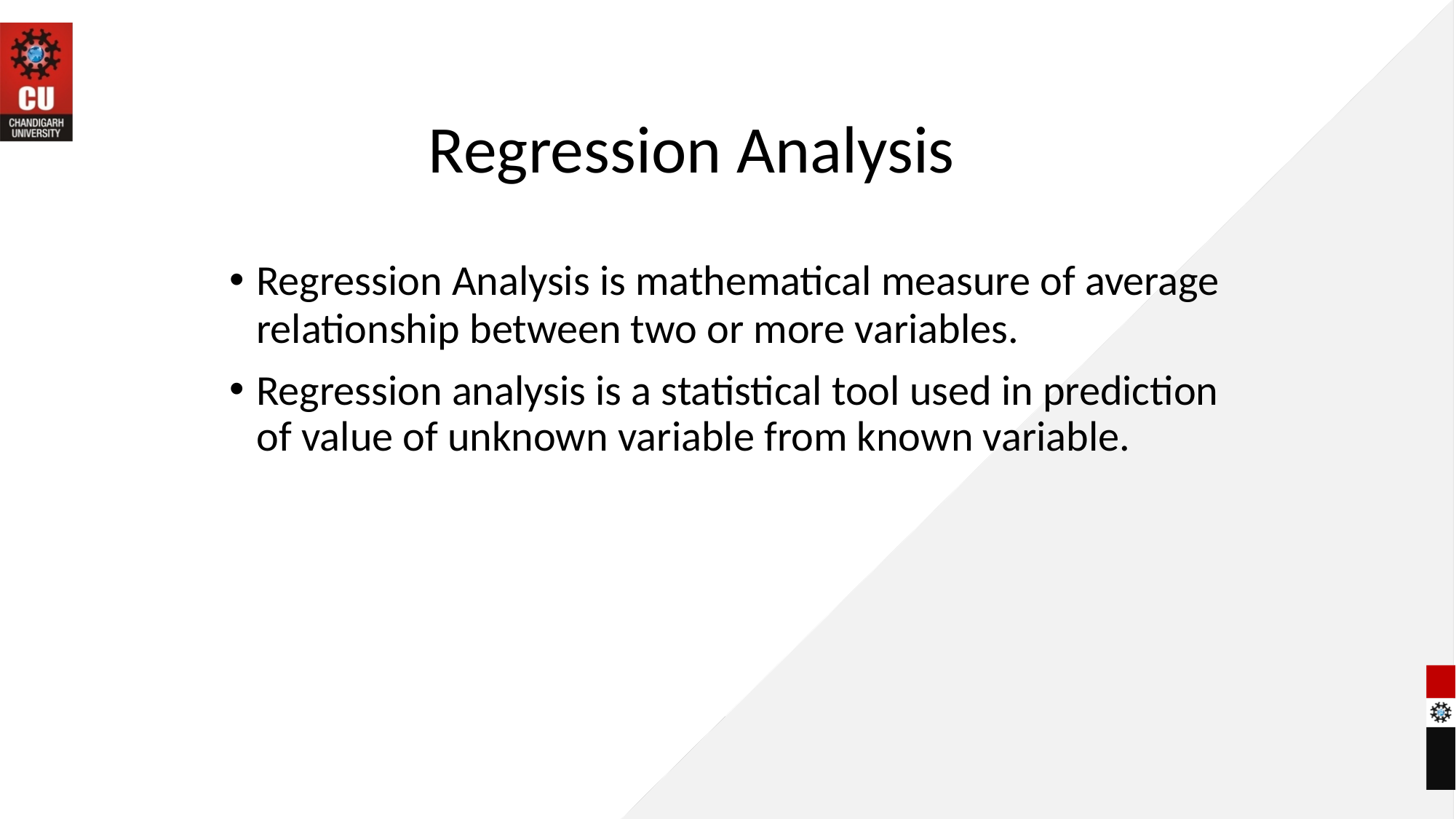

# Regression Analysis
Regression Analysis is mathematical measure of average relationship between two or more variables.
Regression analysis is a statistical tool used in prediction of value of unknown variable from known variable.